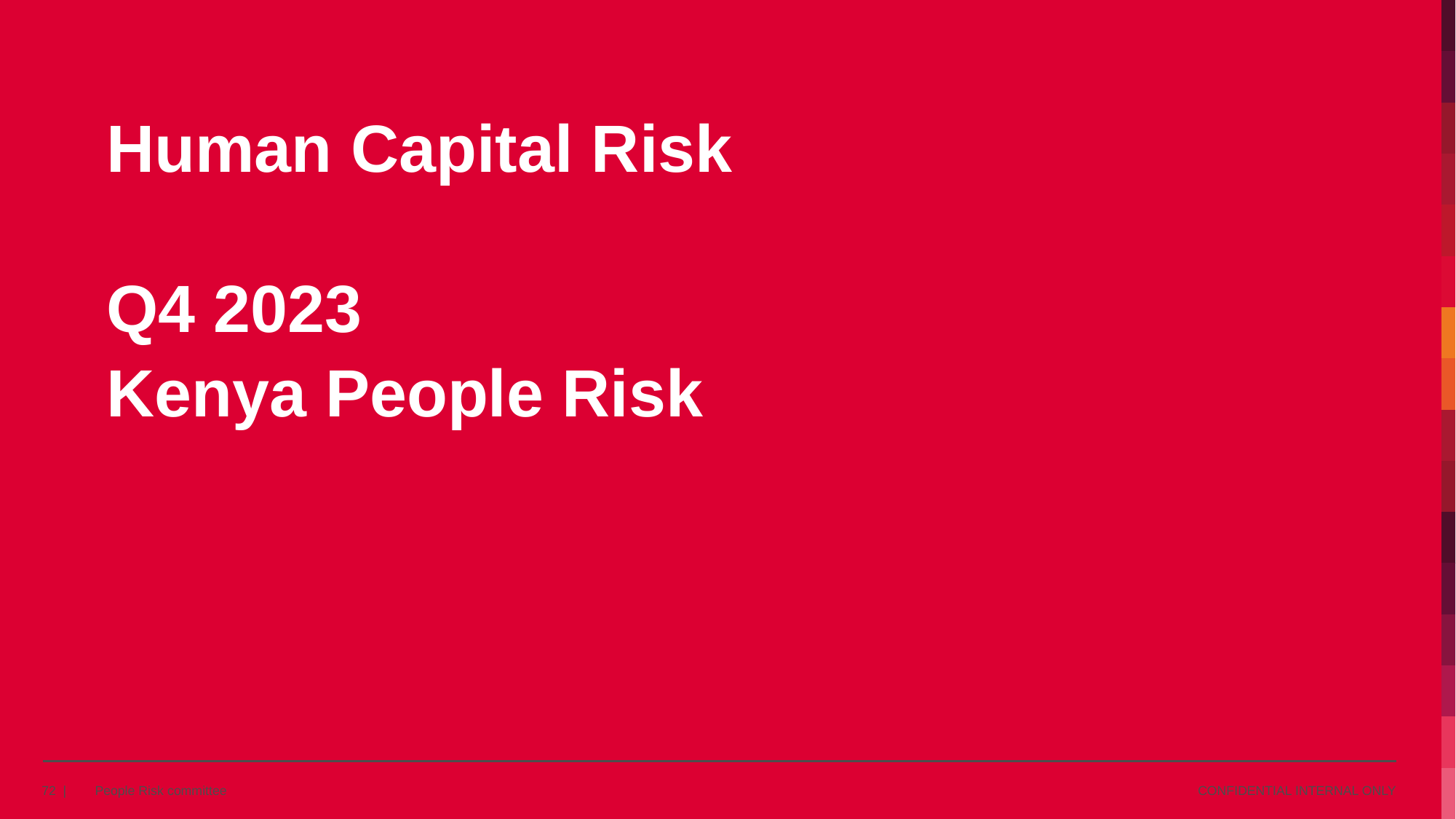

Human Capital Risk
Q4 2023
Kenya People Risk